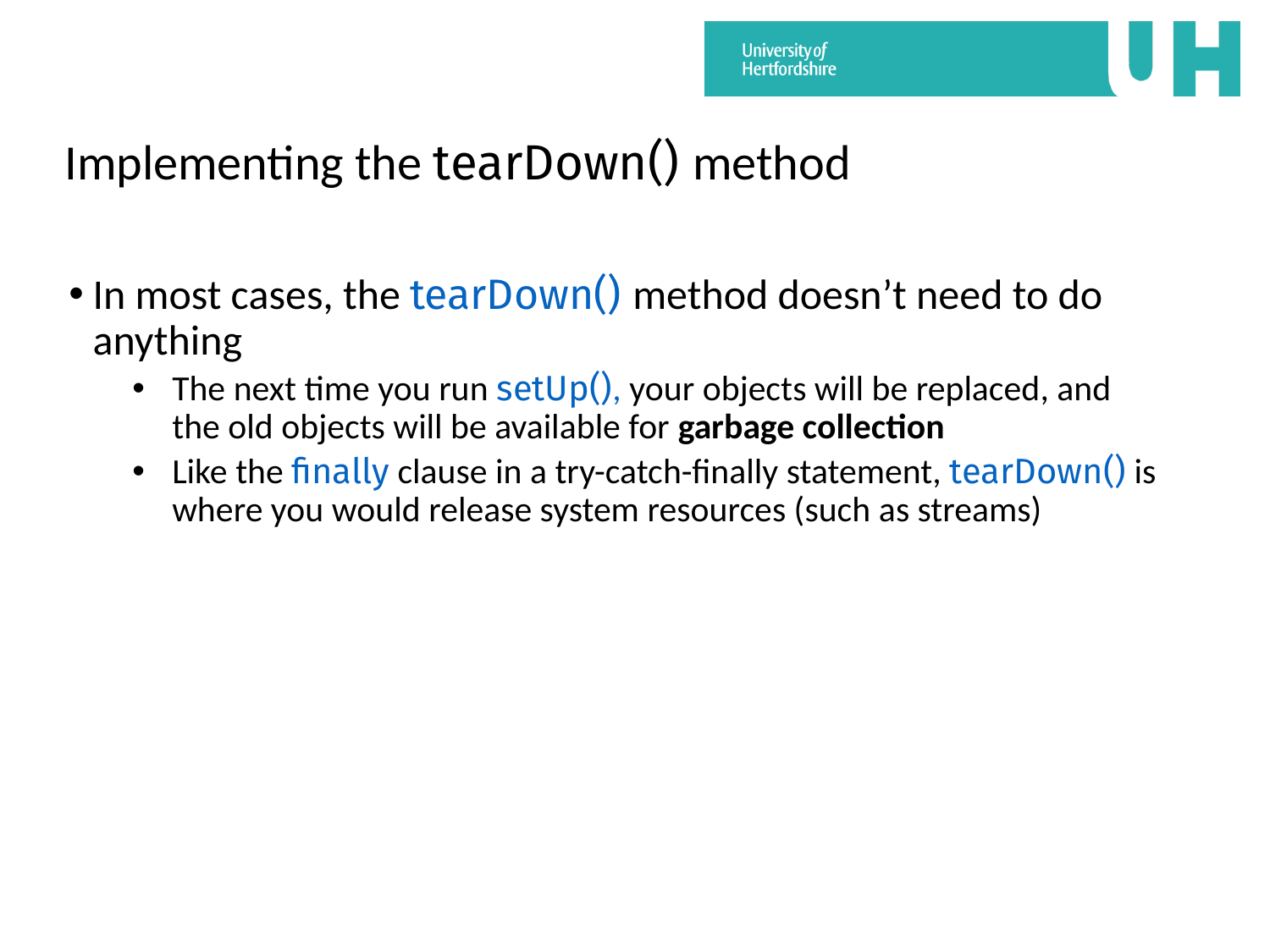

# Implementing the tearDown() method
In most cases, the tearDown() method doesn’t need to do anything
The next time you run setUp(), your objects will be replaced, and the old objects will be available for garbage collection
Like the finally clause in a try-catch-finally statement, tearDown() is where you would release system resources (such as streams)